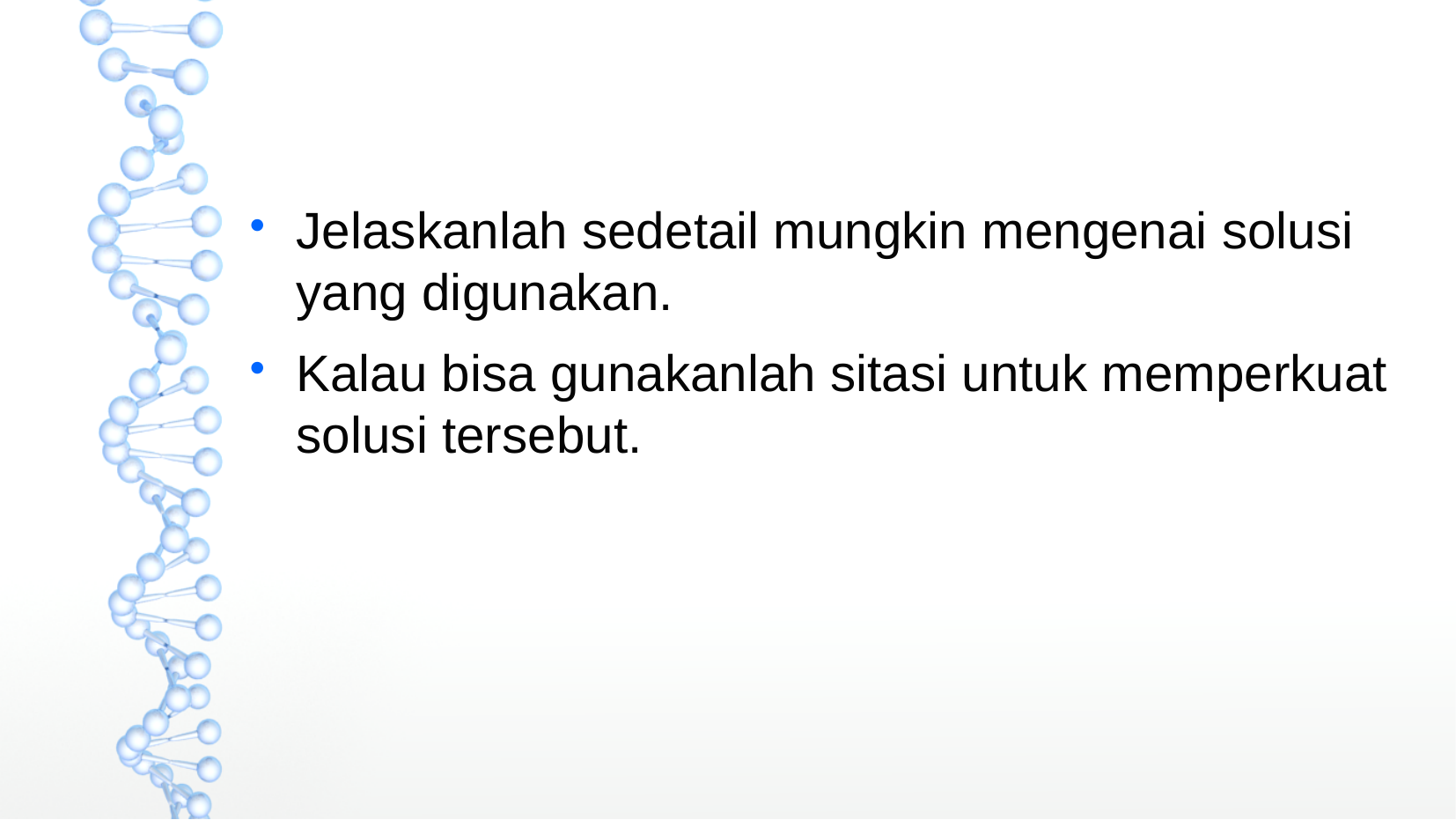

Jelaskanlah sedetail mungkin mengenai solusi yang digunakan.
Kalau bisa gunakanlah sitasi untuk memperkuat solusi tersebut.